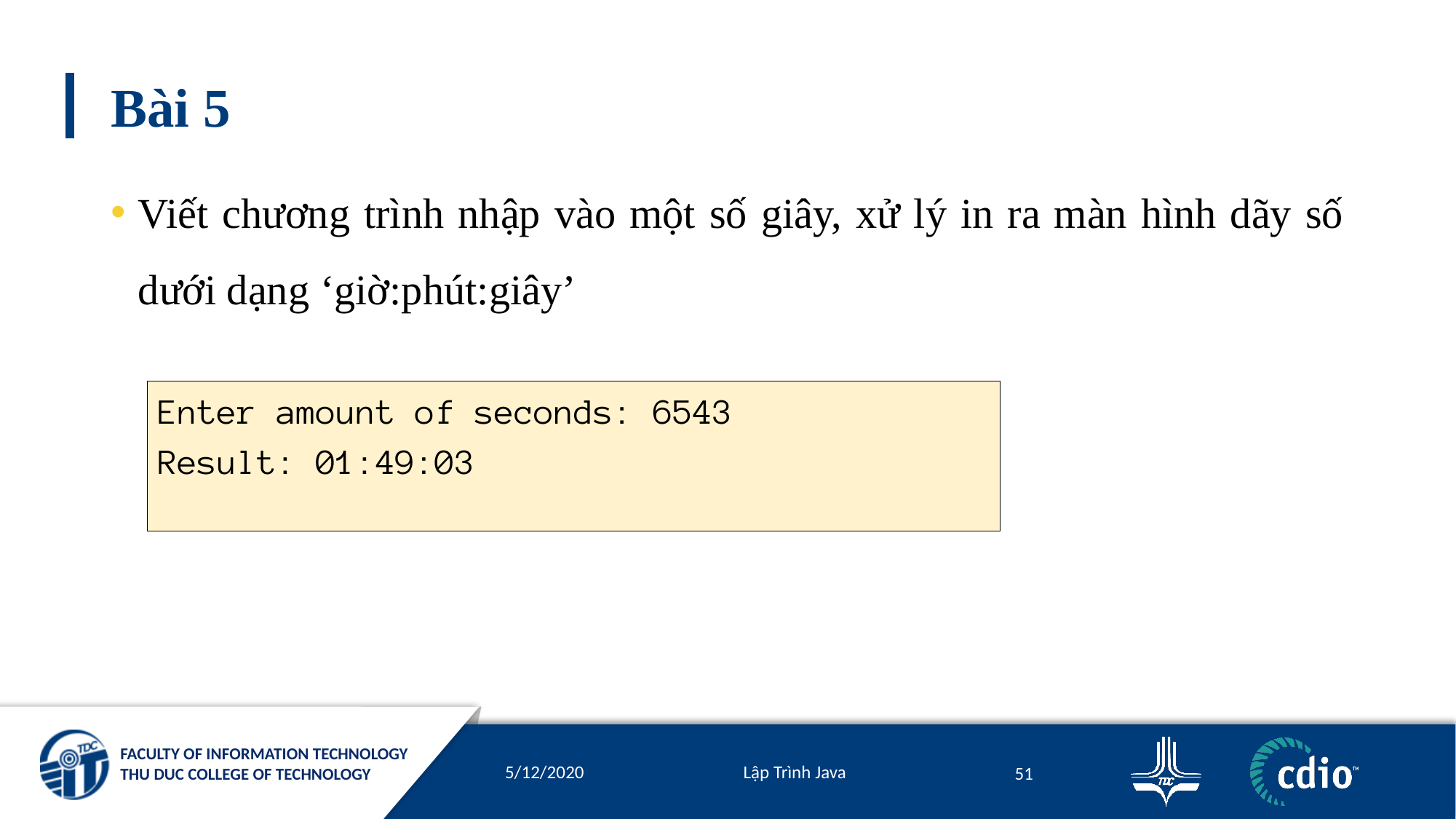

# Bài 5
Viết chương trình nhập vào một số giây, xử lý in ra màn hình dãy số dưới dạng ‘giờ:phút:giây’

Enter amount of seconds: 6543
Result: 01:49:03